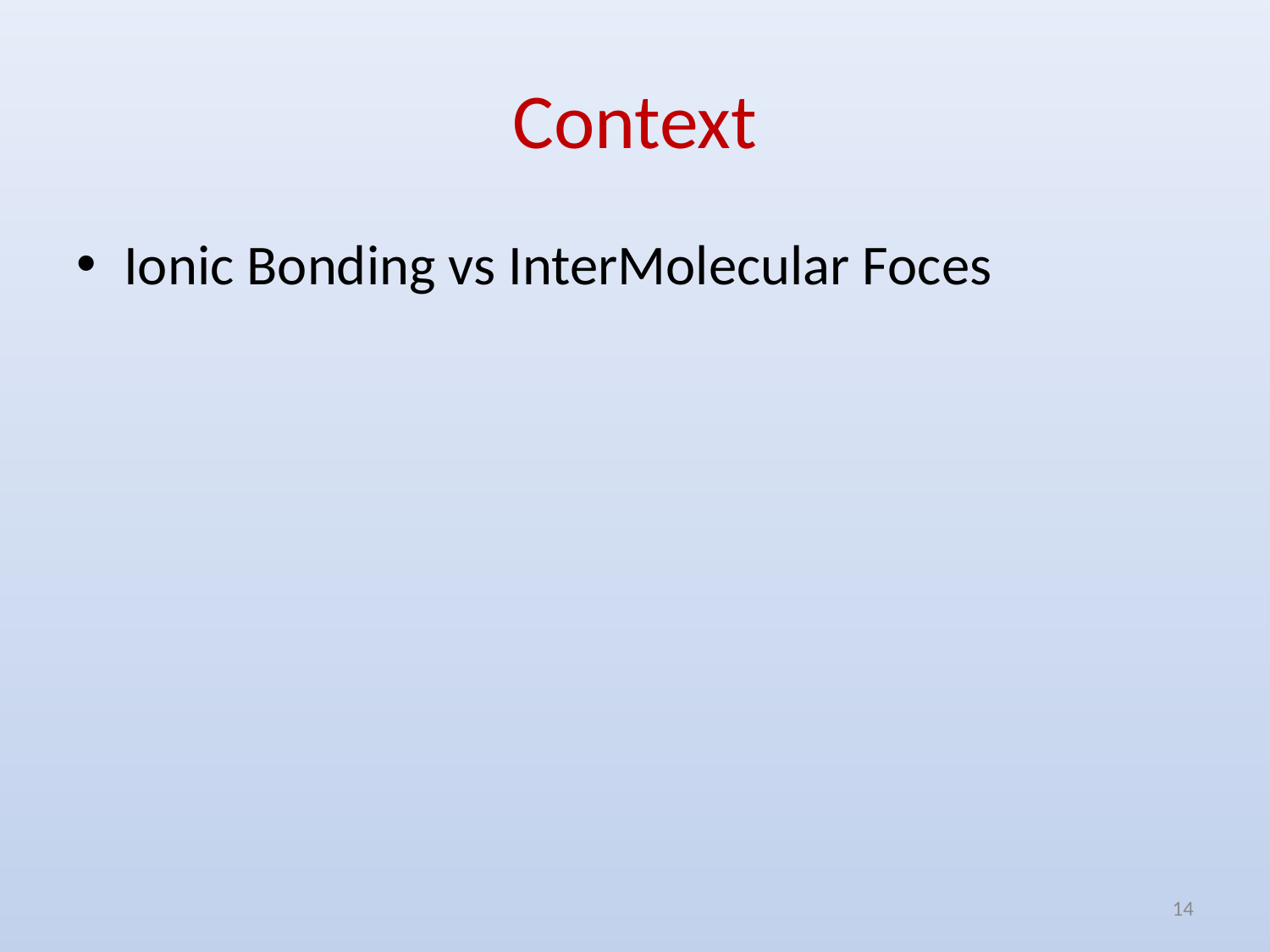

# Context
Ionic Bonding vs InterMolecular Foces
14